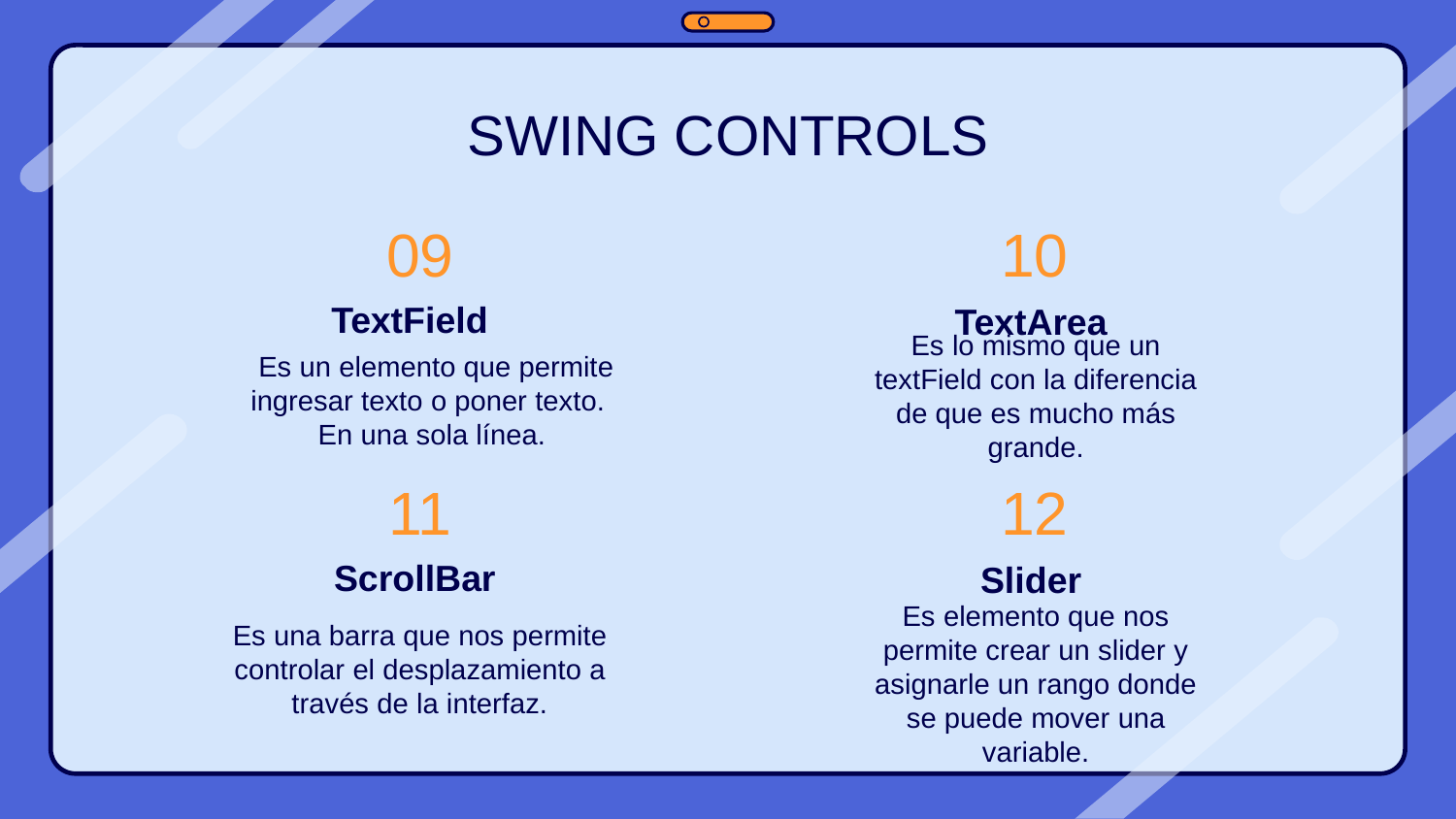

SWING CONTROLS
# 09
10
TextField
TextArea
 Es un elemento que permite ingresar texto o poner texto.  En una sola línea.
Es lo mismo que un textField con la diferencia de que es mucho más grande.
11
12
ScrollBar
Slider
Es una barra que nos permite controlar el desplazamiento a través de la interfaz.
Es elemento que nos permite crear un slider y asignarle un rango donde se puede mover una variable.